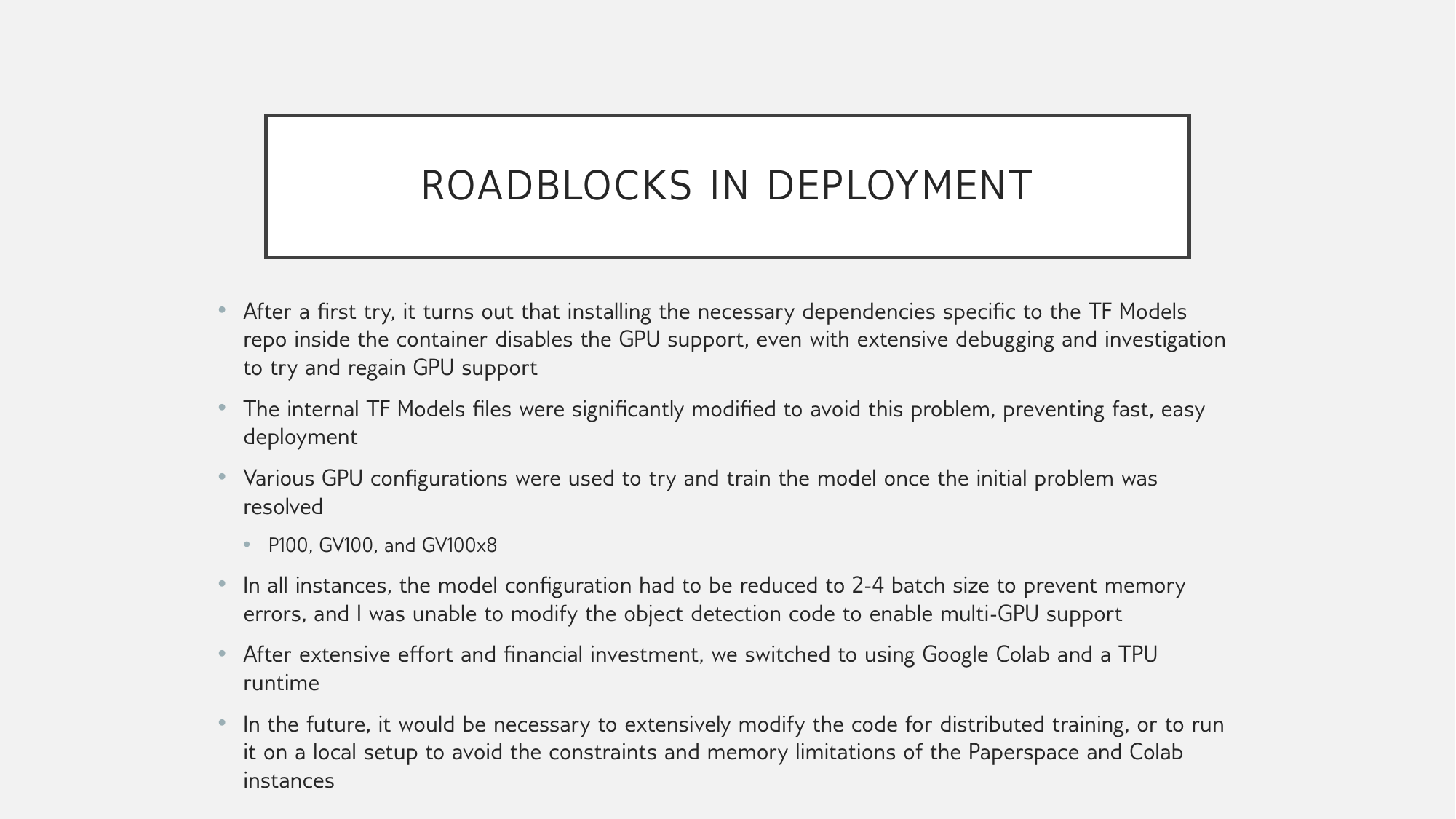

# ROADBLOCKS IN DEPLOYMENT
After a first try, it turns out that installing the necessary dependencies specific to the TF Models repo inside the container disables the GPU support, even with extensive debugging and investigation to try and regain GPU support
The internal TF Models files were significantly modified to avoid this problem, preventing fast, easy deployment
Various GPU configurations were used to try and train the model once the initial problem was resolved
P100, GV100, and GV100x8
In all instances, the model configuration had to be reduced to 2-4 batch size to prevent memory errors, and I was unable to modify the object detection code to enable multi-GPU support
After extensive effort and financial investment, we switched to using Google Colab and a TPU runtime
In the future, it would be necessary to extensively modify the code for distributed training, or to run it on a local setup to avoid the constraints and memory limitations of the Paperspace and Colab instances